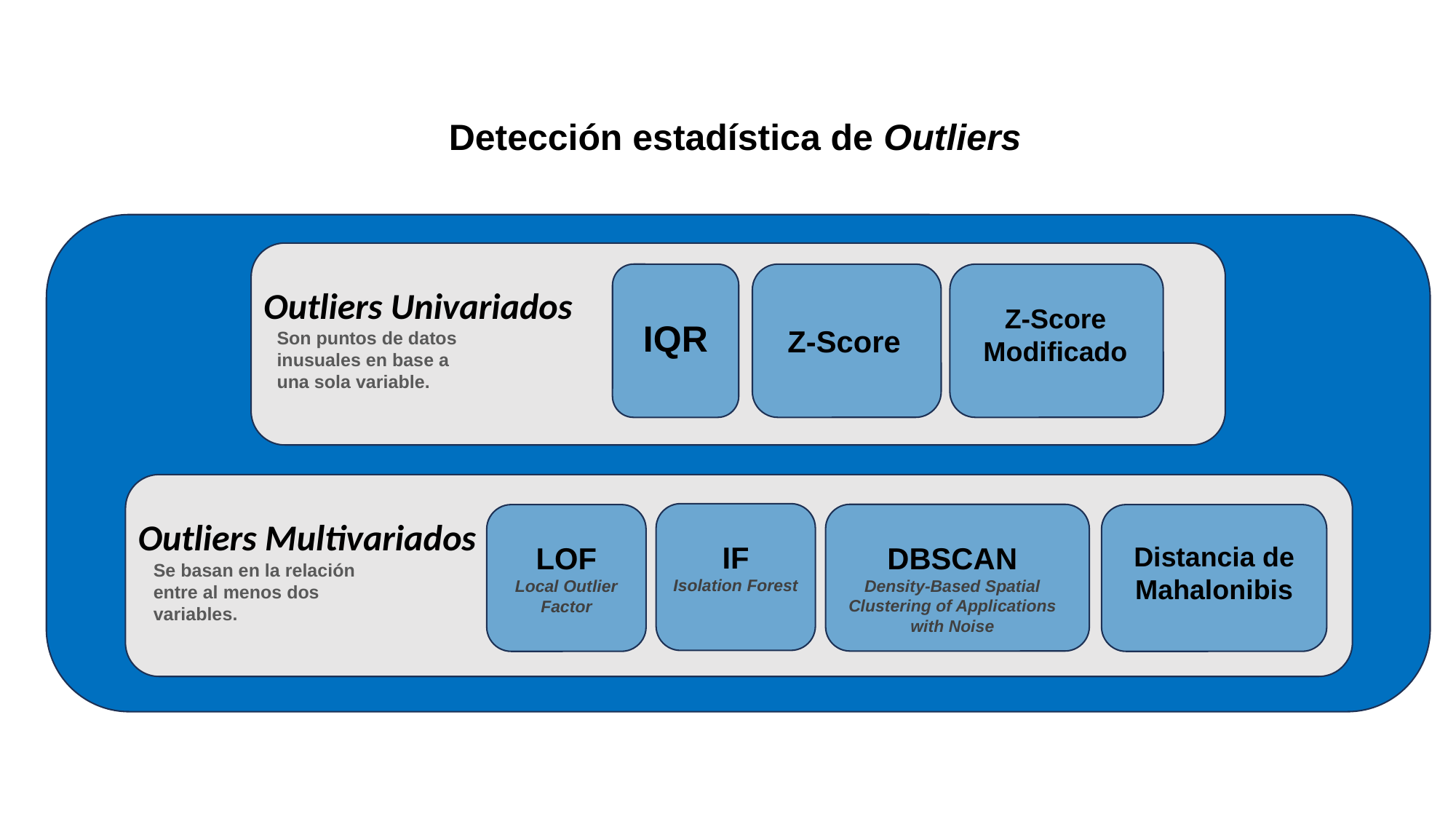

Detección estadística de Outliers

Outliers Univariados
Z-Score Modificado
IQR
Z-Score
Son puntos de datos inusuales en base a una sola variable.

Outliers Multivariados
IF
Isolation Forest

DBSCAN
Density-Based Spatial Clustering of Applications with Noise
LOF
Local Outlier Factor

Distancia de Mahalonibis

Se basan en la relación entre al menos dos variables.